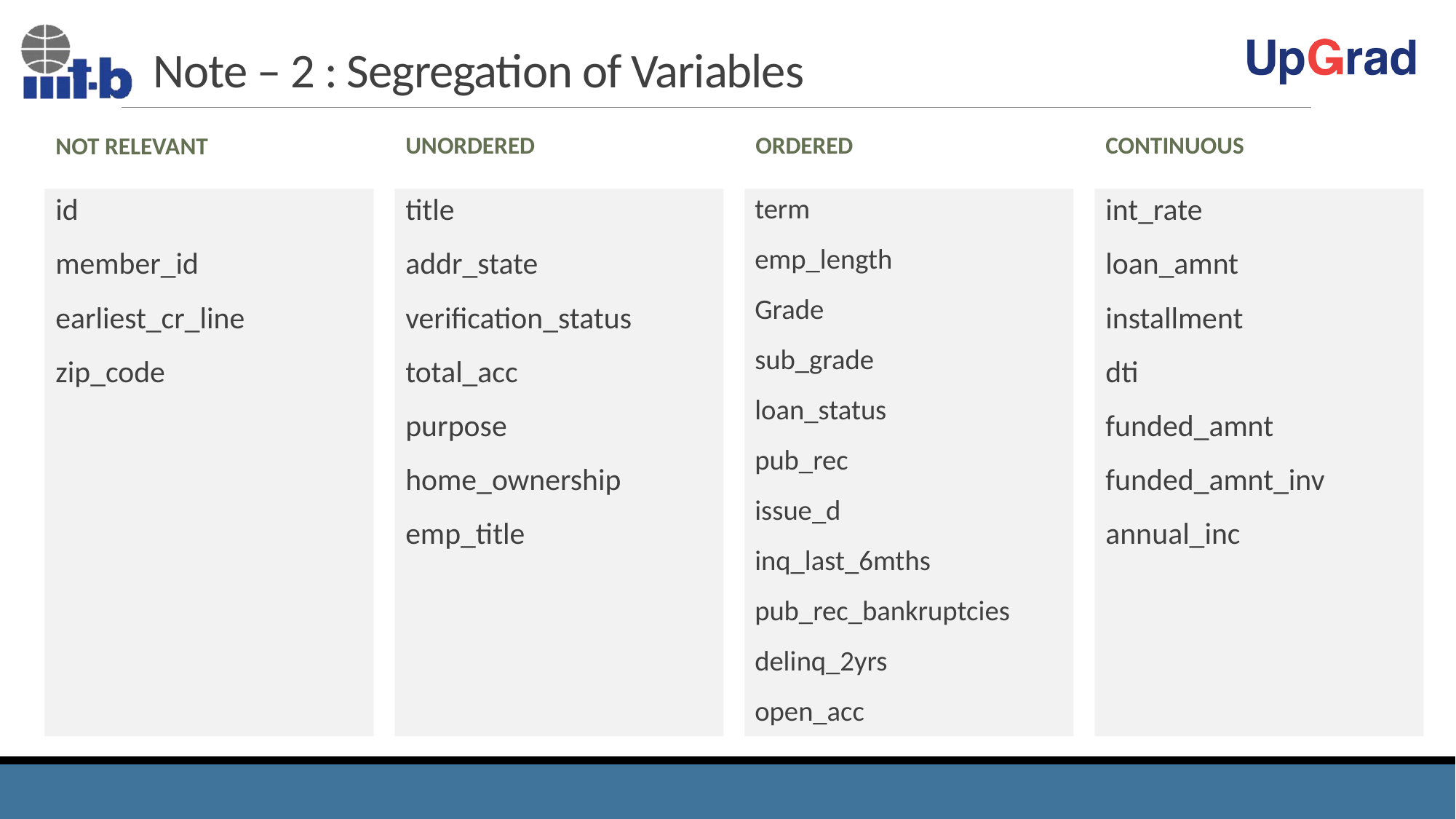

# Note – 2 : Segregation of Variables
unordered
ordered
Continuous
Not relevant
id
member_id
earliest_cr_line
zip_code

title
addr_state
verification_status
total_acc
purpose
home_ownership
emp_title

term
emp_length
Grade
sub_grade
loan_status
pub_rec
issue_d
inq_last_6mths
pub_rec_bankruptcies
delinq_2yrs
open_acc

int_rate
loan_amnt
installment
dti
funded_amnt
funded_amnt_inv
annual_inc